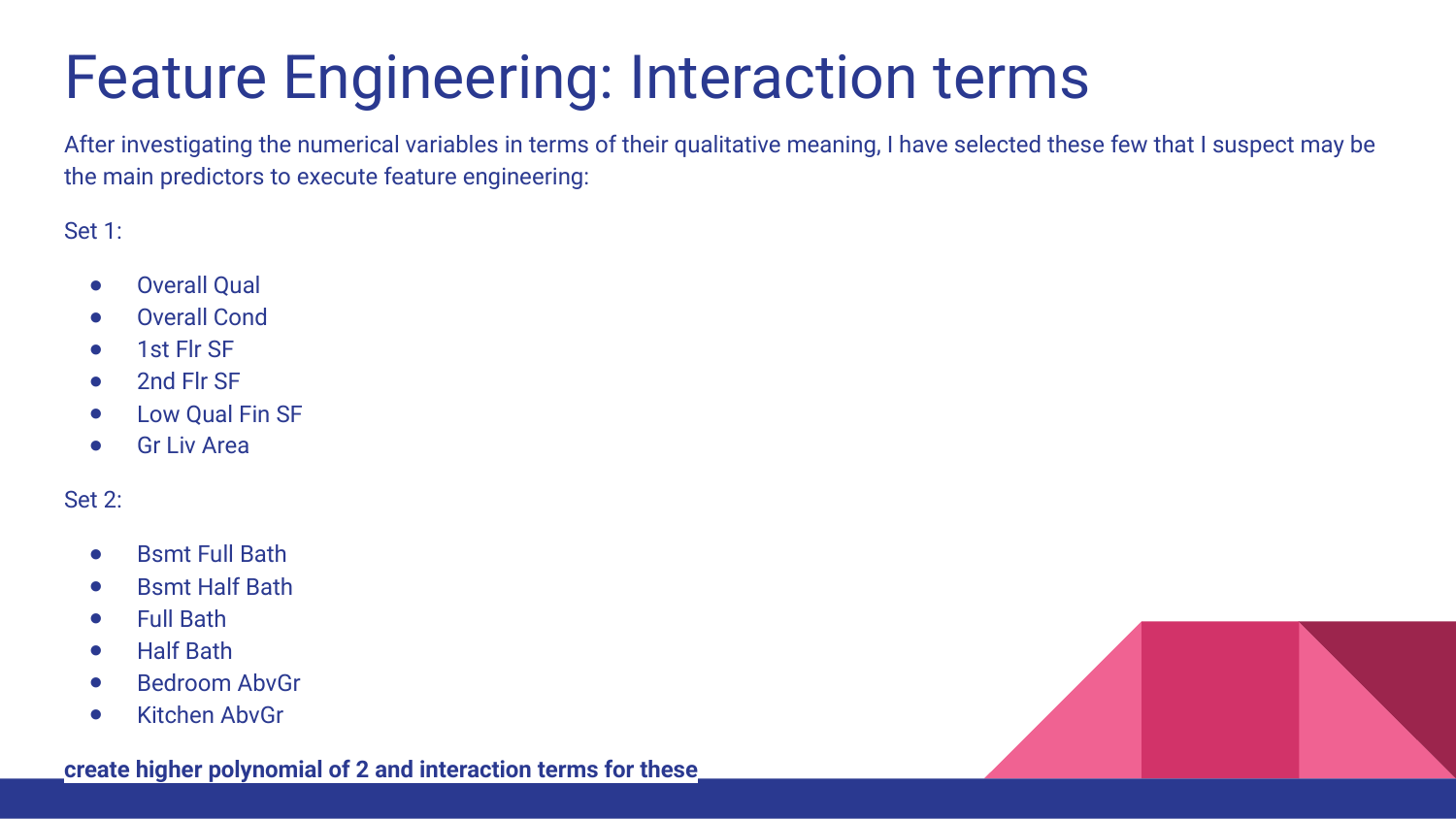

# Feature Engineering: Interaction terms
After investigating the numerical variables in terms of their qualitative meaning, I have selected these few that I suspect may be the main predictors to execute feature engineering:
Set 1:
Overall Qual
Overall Cond
1st Flr SF
2nd Flr SF
Low Qual Fin SF
Gr Liv Area
Set 2:
Bsmt Full Bath
Bsmt Half Bath
Full Bath
Half Bath
Bedroom AbvGr
Kitchen AbvGr
create higher polynomial of 2 and interaction terms for these